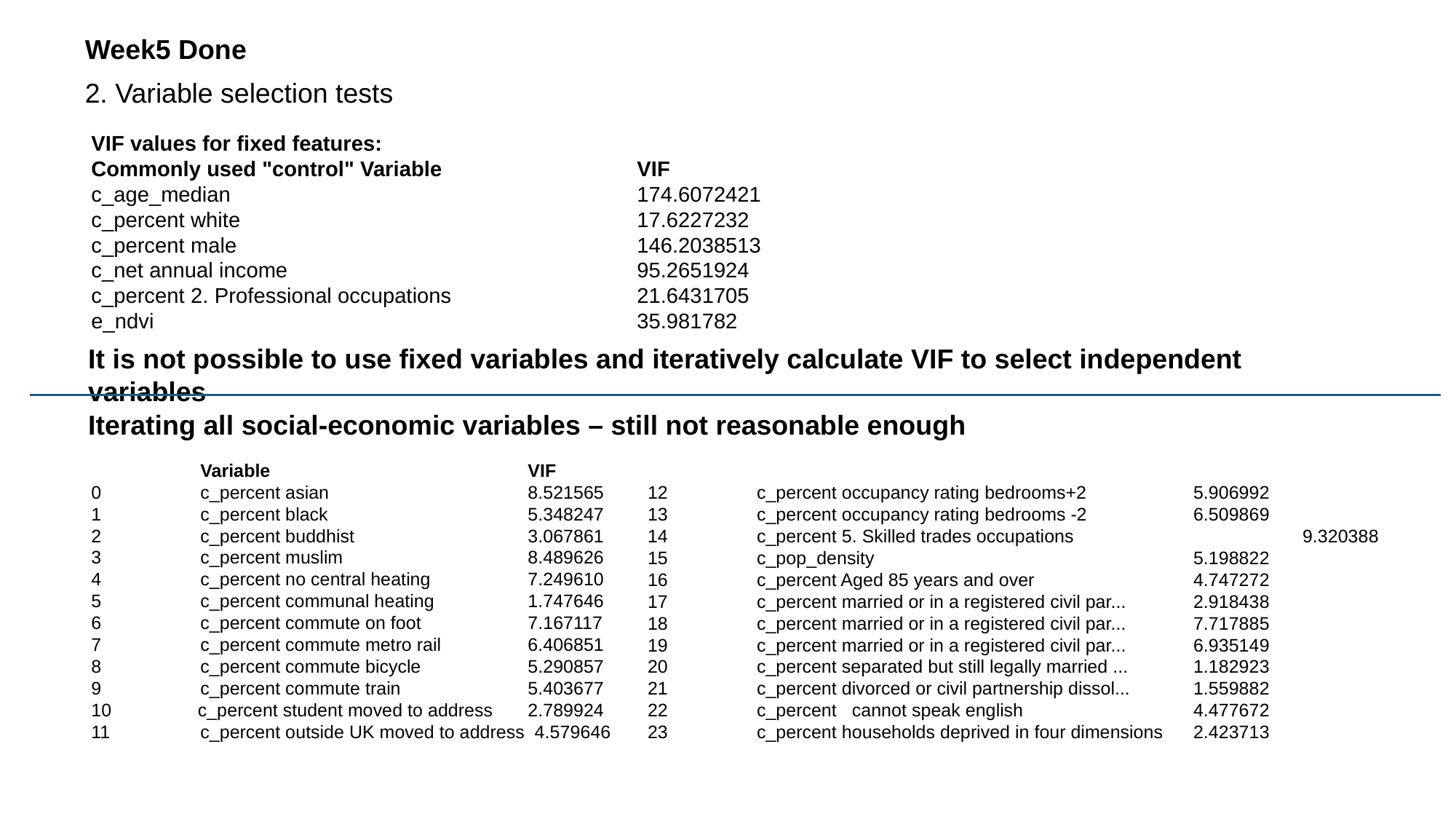

Week5 Done
2. Variable selection tests
VIF values for fixed features:
Commonly used "control" Variable         		VIF
c_age_median  				174.6072421
c_percent white   				17.6227232
c_percent male				146.2038513
c_net annual income				95.2651924
c_percent 2. Professional occupations   		21.6431705
e_ndvi   					35.981782
It is not possible to use fixed variables and iteratively calculate VIF to select independent variables
Iterating all social-economic variables – still not reasonable enough
	Variable       			VIF
0  	c_percent asian  		8.521565
1	c_percent black  		5.348247
2       	c_percent buddhist  		3.067861
3          	c_percent muslim  		8.489626
4           	c_percent no central heating  	7.249610
5          	c_percent communal heating  	1.747646
6             	c_percent commute on foot  	7.167117
7       	c_percent commute metro rail  	6.406851
8        	c_percent commute bicycle  	5.290857
9         	c_percent commute train  		5.403677
10                 c_percent student moved to address  	2.789924
11  	c_percent outside UK moved to address  4.579646
12 	c_percent occupancy rating bedrooms+2  	5.906992
13  	c_percent occupancy rating bedrooms -2  	6.509869
14   	c_percent 5. Skilled trades occupations  		9.320388
15   	c_pop_density  			5.198822
16 	c_percent Aged 85 years and over  		4.747272
17  	c_percent married or in a registered civil par...  	2.918438
18  	c_percent married or in a registered civil par...  	7.717885
19  	c_percent married or in a registered civil par...  	6.935149
20  	c_percent separated but still legally married ...  	1.182923
21  	c_percent divorced or civil partnership dissol...  	1.559882
22         	c_percent   cannot speak english  		4.477672
23   	c_percent households deprived in four dimensions  	2.423713